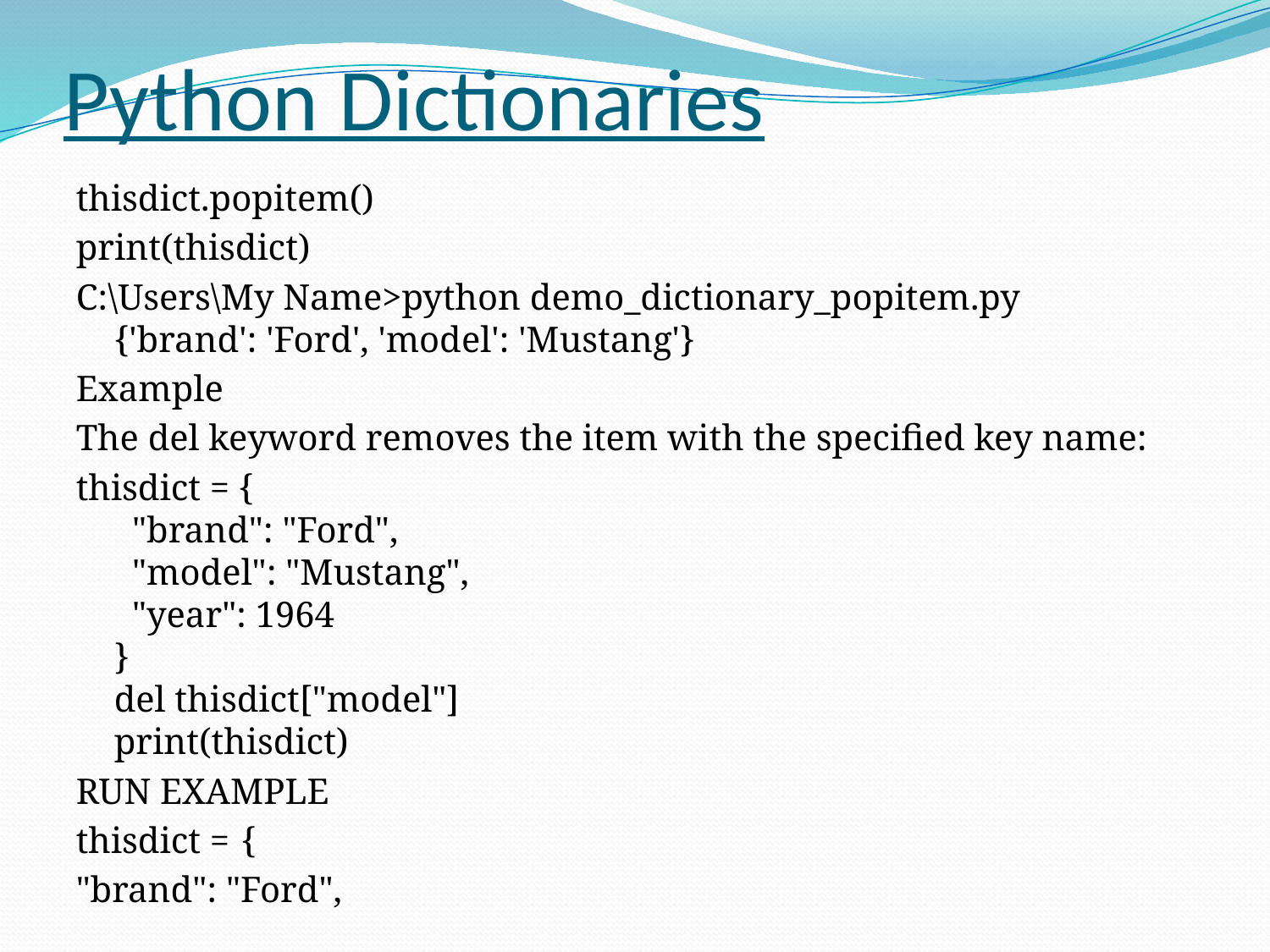

# Python Dictionaries
thisdict.popitem()
print(thisdict)
C:\Users\My Name>python demo_dictionary_popitem.py
{'brand': 'Ford', 'model': 'Mustang'}
Example
The del keyword removes the item with the specified key name:
thisdict = {
  "brand": "Ford",
  "model": "Mustang",
  "year": 1964
}
del thisdict["model"]
print(thisdict)
RUN EXAMPLE
thisdict =	{
"brand": "Ford",